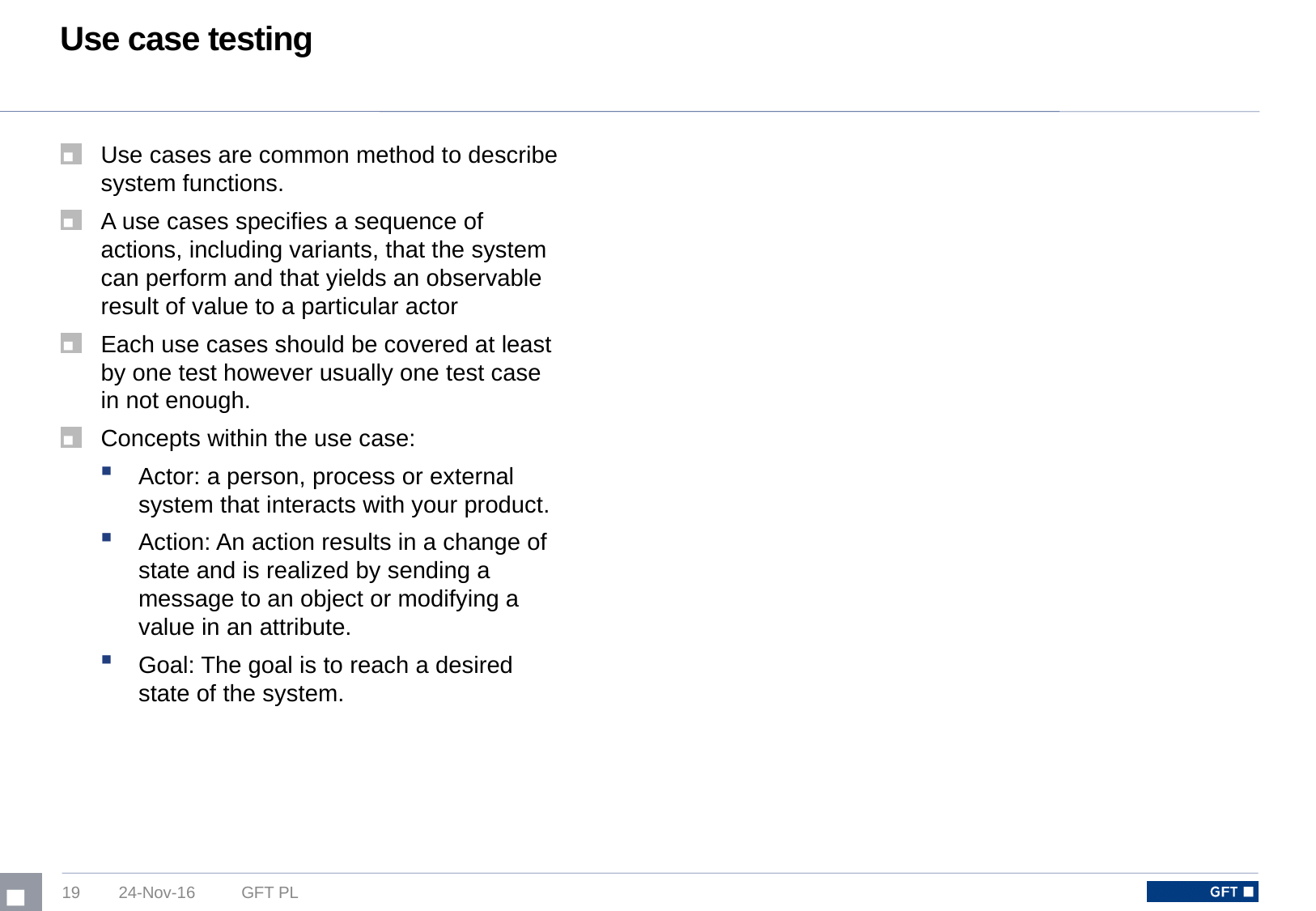

# Use case testing
Use cases are common method to describe system functions.
A use cases specifies a sequence of actions, including variants, that the system can perform and that yields an observable result of value to a particular actor
Each use cases should be covered at least by one test however usually one test case in not enough.
Concepts within the use case:
Actor: a person, process or external system that interacts with your product.
Action: An action results in a change of state and is realized by sending a message to an object or modifying a value in an attribute.
Goal: The goal is to reach a desired state of the system.